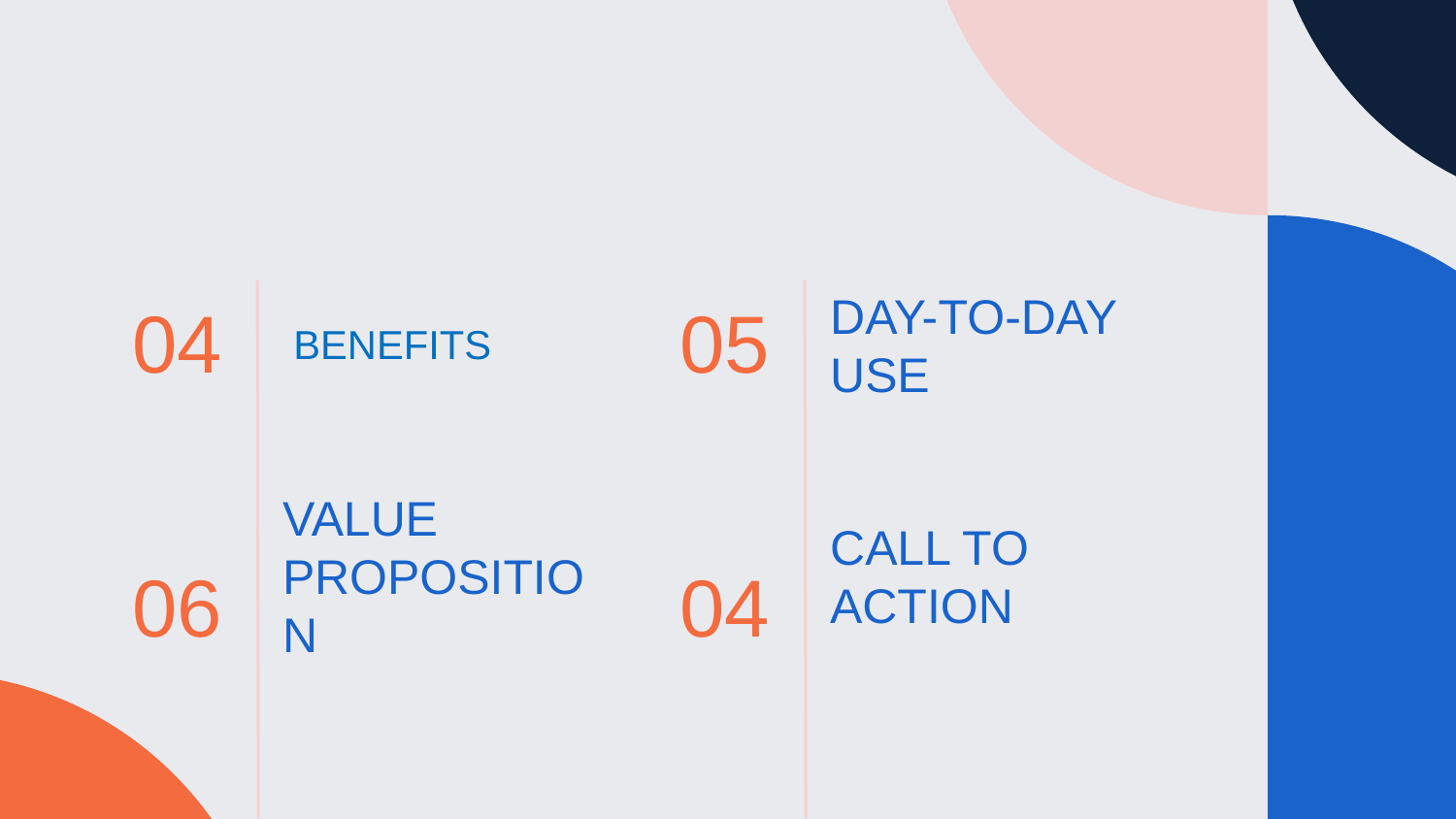

# BENEFITS
DAY-TO-DAY USE
04
05
CALL TO ACTION
VALUE PROPOSITION
06
04